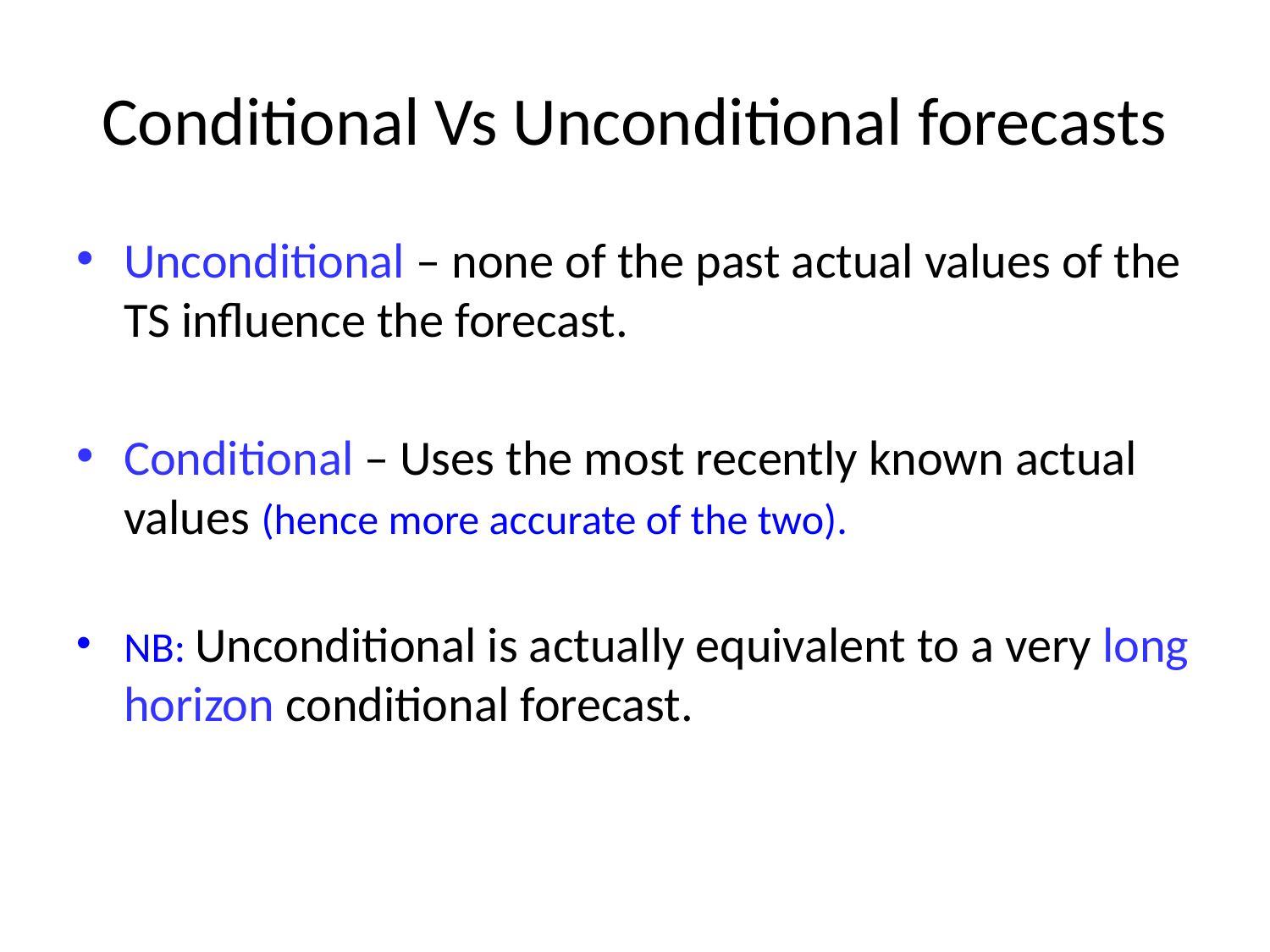

# Conditional Vs Unconditional forecasts
Unconditional – none of the past actual values of the TS influence the forecast.

Conditional – Uses the most recently known actual values (hence more accurate of the two).

NB: Unconditional is actually equivalent to a very long horizon conditional forecast.